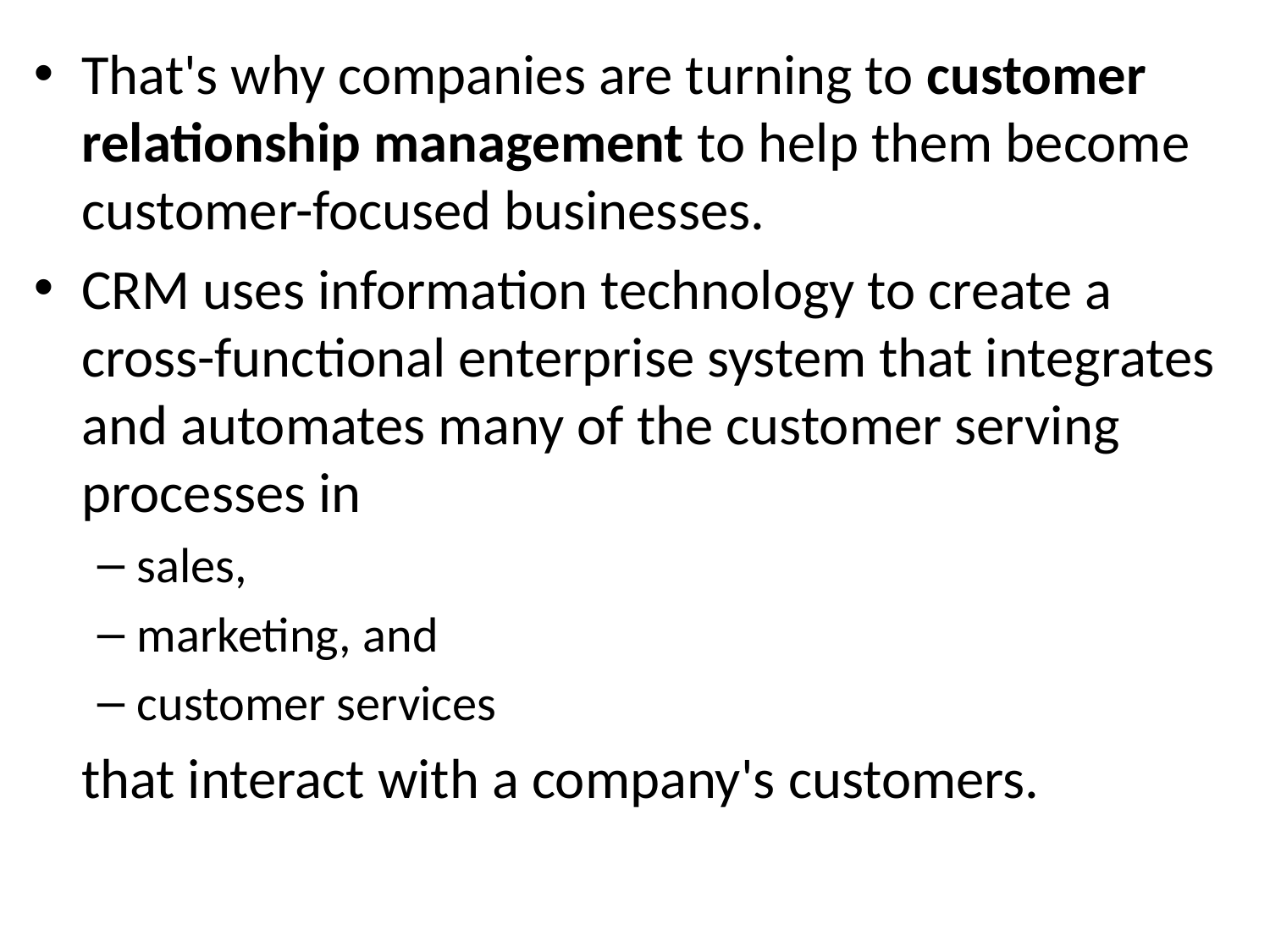

That's why companies are turning to customer relationship management to help them become customer-focused businesses.
CRM uses information technology to create a cross-functional enterprise system that integrates and automates many of the customer serving processes in
sales,
marketing, and
customer services
	that interact with a company's customers.